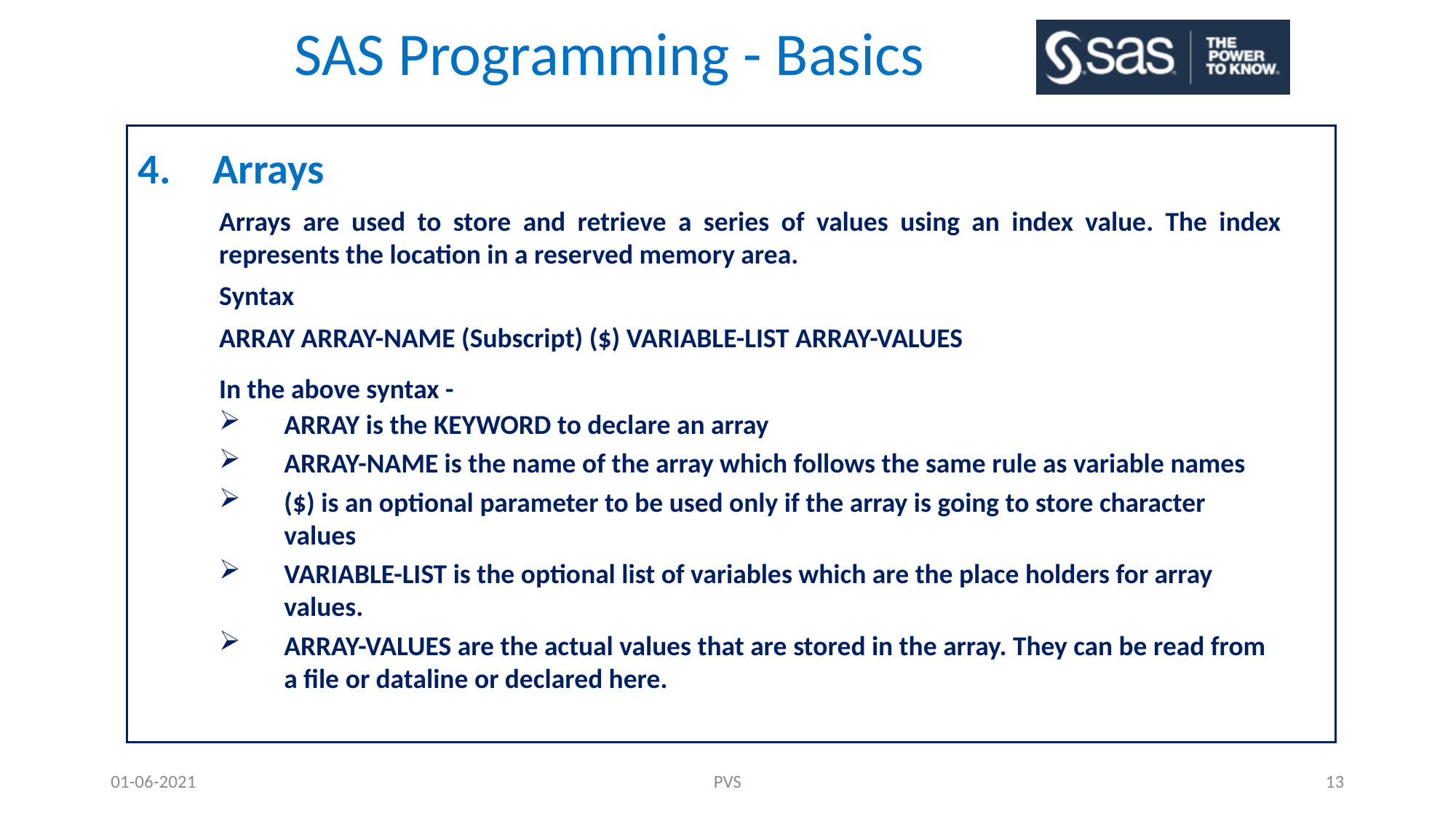

# SAS Programming - Basics

4.  	 Arrays
Arrays are used to store and retrieve a series of values using an index value. The index represents the location in a reserved memory area.
Syntax
ARRAY ARRAY-NAME (Subscript) ($) VARIABLE-LIST ARRAY-VALUES

In the above syntax -
ARRAY is the KEYWORD to declare an array
ARRAY-NAME is the name of the array which follows the same rule as variable names
($) is an optional parameter to be used only if the array is going to store character values
VARIABLE-LIST is the optional list of variables which are the place holders for array values.
ARRAY-VALUES are the actual values that are stored in the array. They can be read from a file or dataline or declared here.
01-06-2021
PVS
13